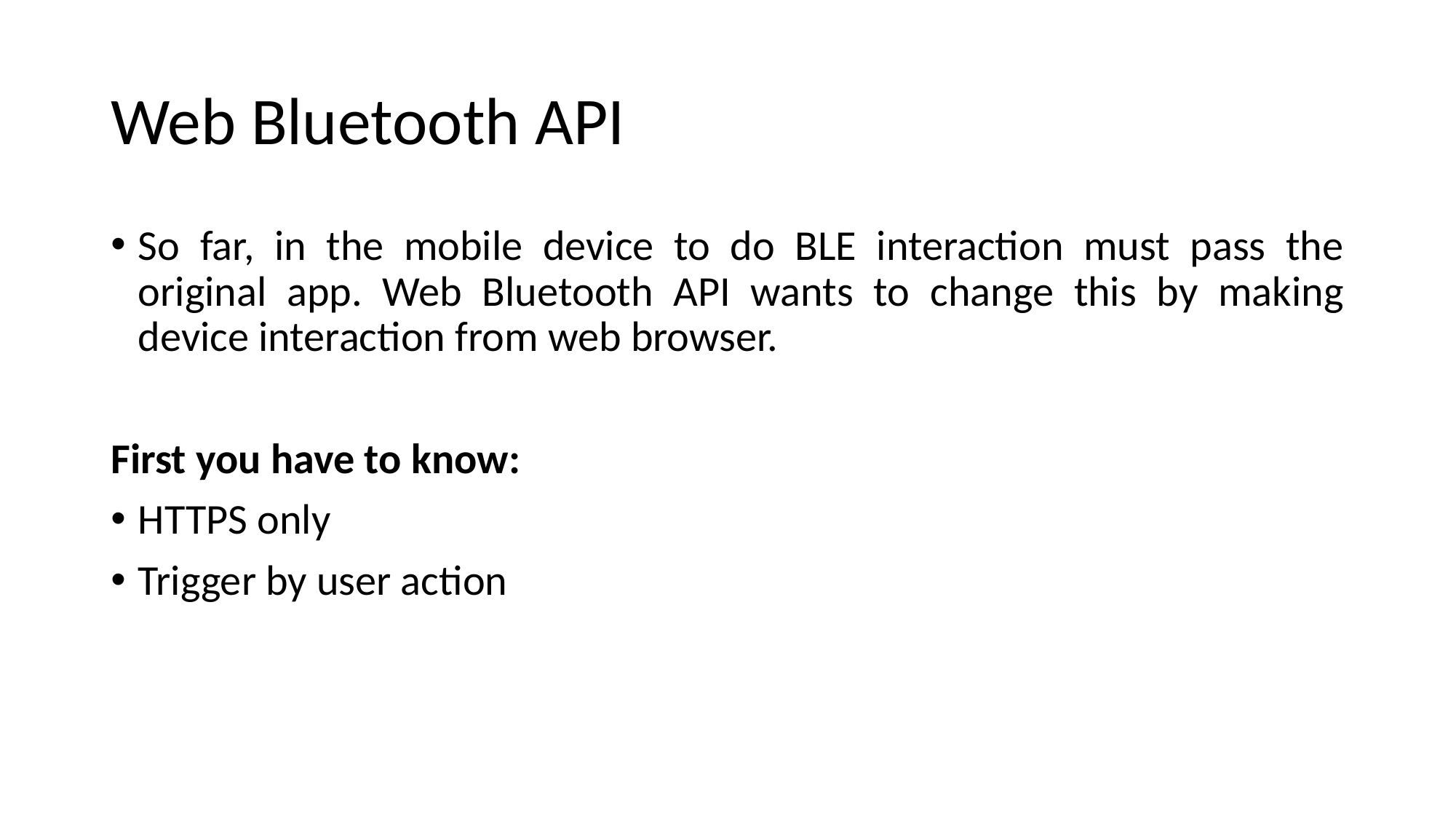

# Web Bluetooth API
So far, in the mobile device to do BLE interaction must pass the original app. Web Bluetooth API wants to change this by making device interaction from web browser.

First you have to know:
HTTPS only
Trigger by user action